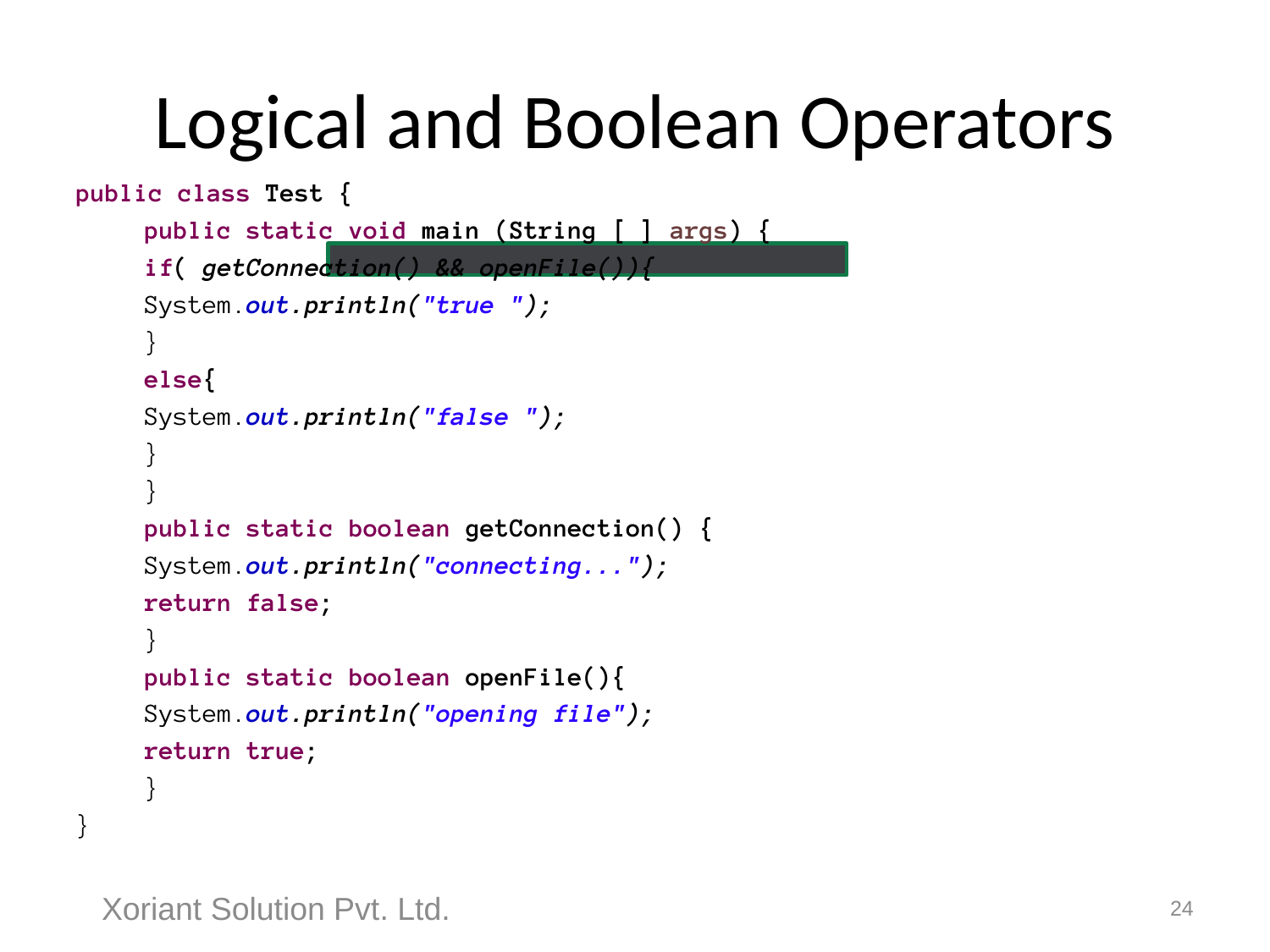

# Logical and Boolean Operators
public class Test {
	public static void main (String [ ] args) {
		if( getConnection() && openFile()){
			System.out.println("true ");
		}
		else{
			System.out.println("false ");
		}
   	}
	public static boolean getConnection() {
		System.out.println("connecting...");
		return false;
 	}
	public static boolean openFile(){
   		System.out.println("opening file");
   		return true;
 	}
}

Xoriant Solution Pvt. Ltd.
24